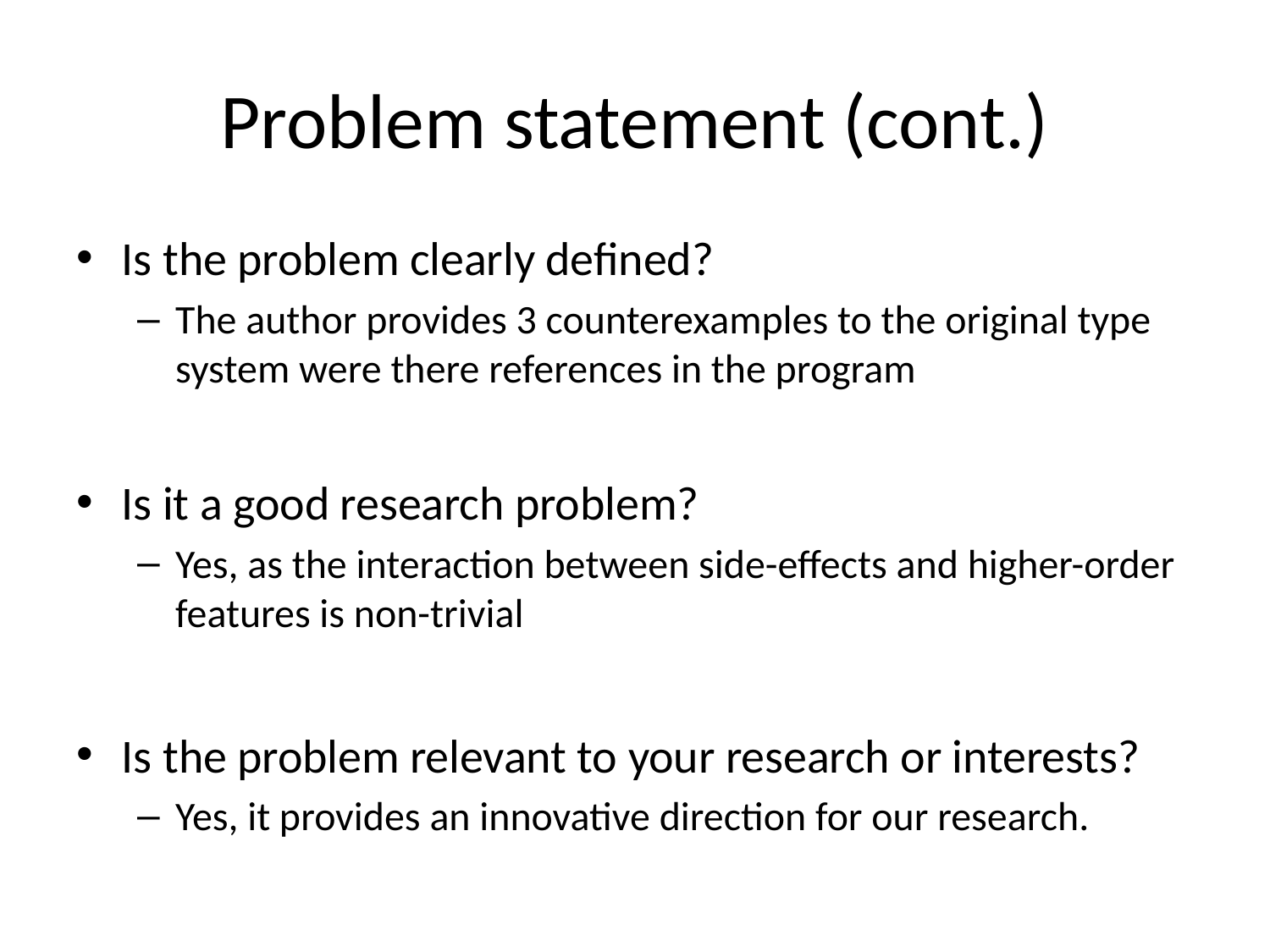

# Problem statement (cont.)
Is the problem clearly defined?
The author provides 3 counterexamples to the original type system were there references in the program

Is it a good research problem?
Yes, as the interaction between side-effects and higher-order features is non-trivial

Is the problem relevant to your research or interests?
Yes, it provides an innovative direction for our research.